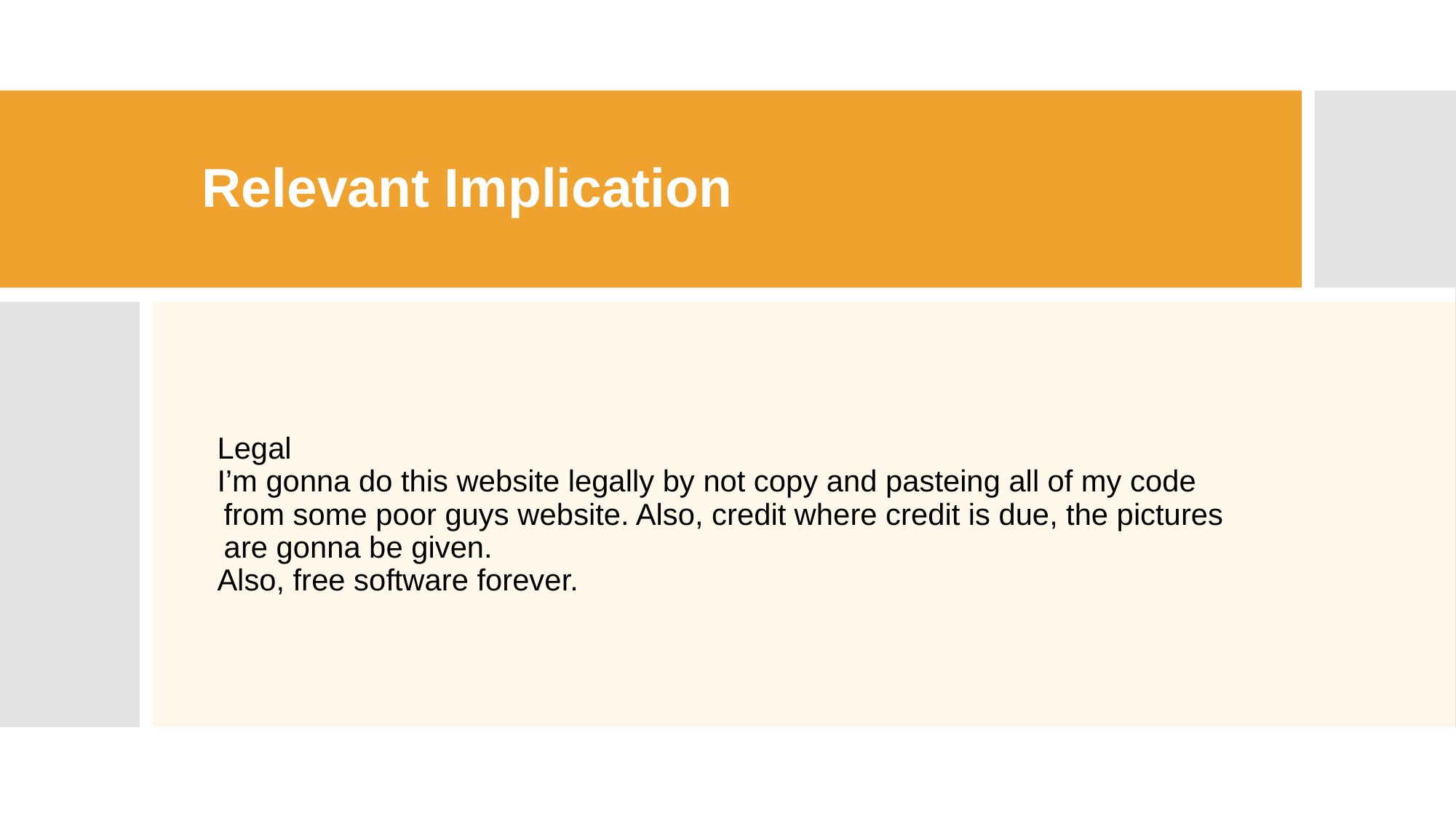

# Relevant Implication

Legal
I’m gonna do this website legally by not copy and pasteing all of my code from some poor guys website. Also, credit where credit is due, the pictures are gonna be given.
Also, free software forever.